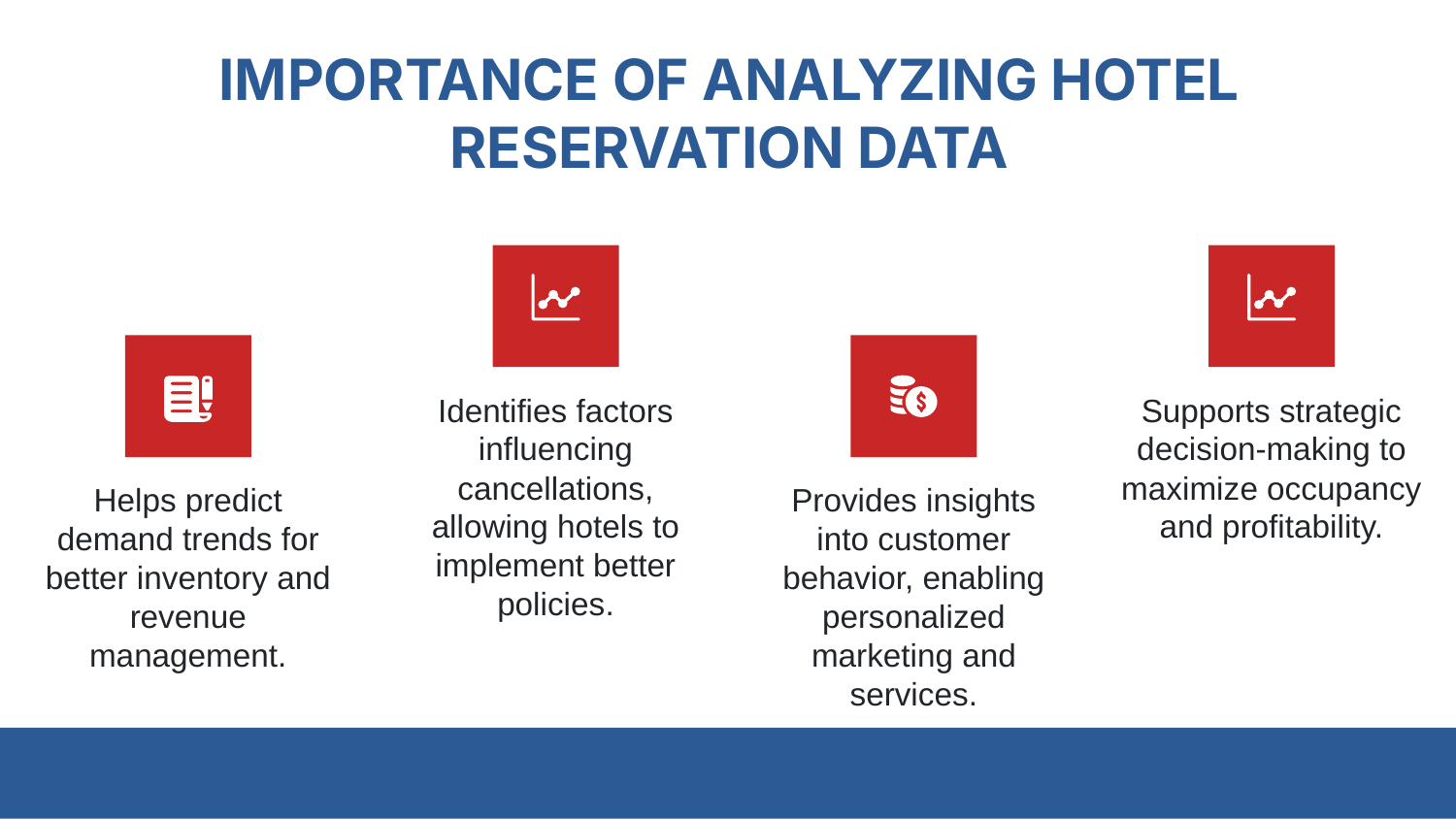

IMPORTANCE OF ANALYZING HOTEL RESERVATION DATA

Identifies factors influencing cancellations, allowing hotels to implement better policies.

Supports strategic decision-making to maximize occupancy and profitability.

Helps predict demand trends for better inventory and revenue management.
Provides insights into customer behavior, enabling personalized marketing and services.